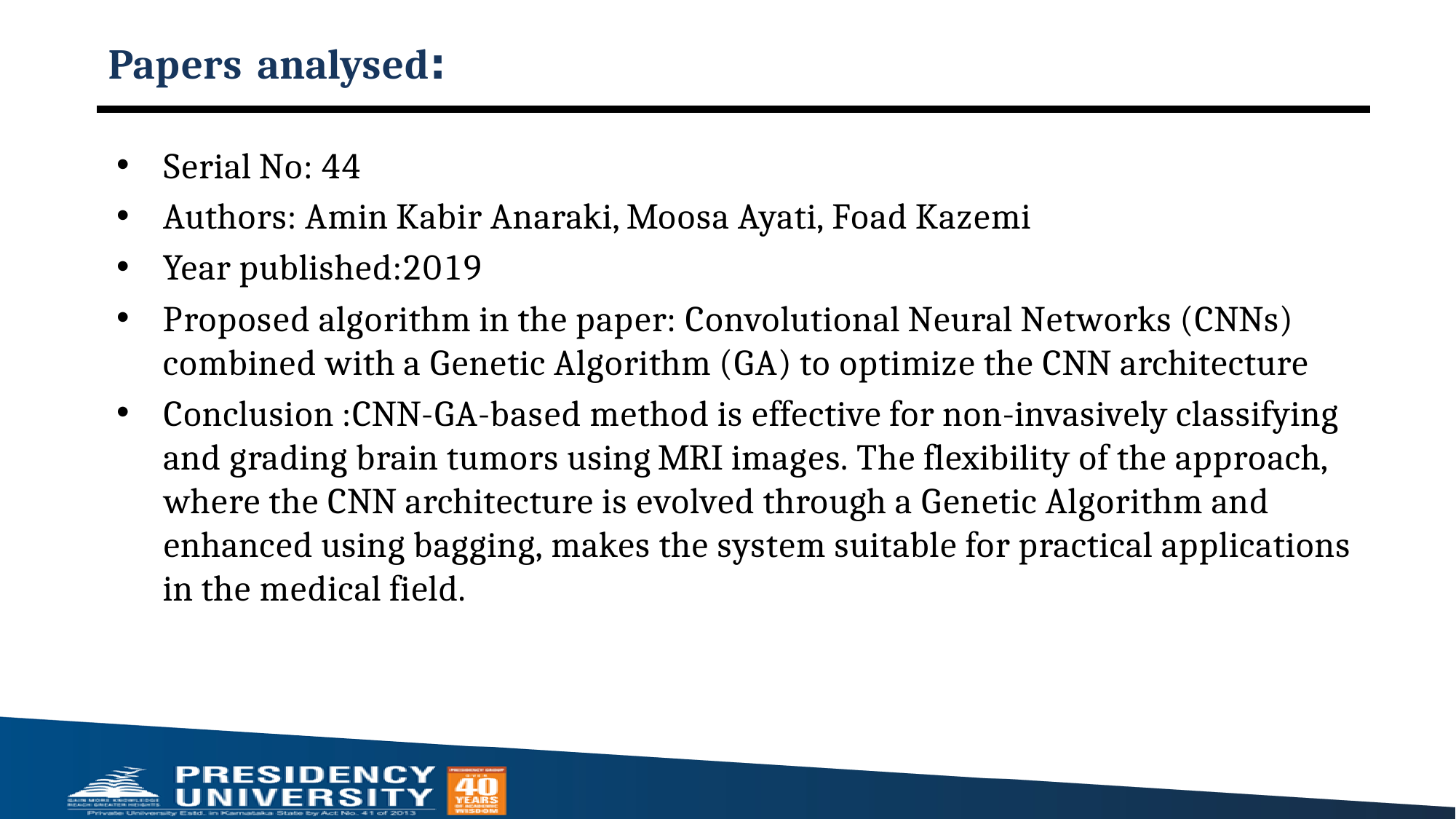

# Papers analysed:
Serial No: 44
Authors: Amin Kabir Anaraki, Moosa Ayati, Foad Kazemi
Year published:2019
Proposed algorithm in the paper: Convolutional Neural Networks (CNNs) combined with a Genetic Algorithm (GA) to optimize the CNN architecture
Conclusion :CNN-GA-based method is effective for non-invasively classifying and grading brain tumors using MRI images. The flexibility of the approach, where the CNN architecture is evolved through a Genetic Algorithm and enhanced using bagging, makes the system suitable for practical applications in the medical field.